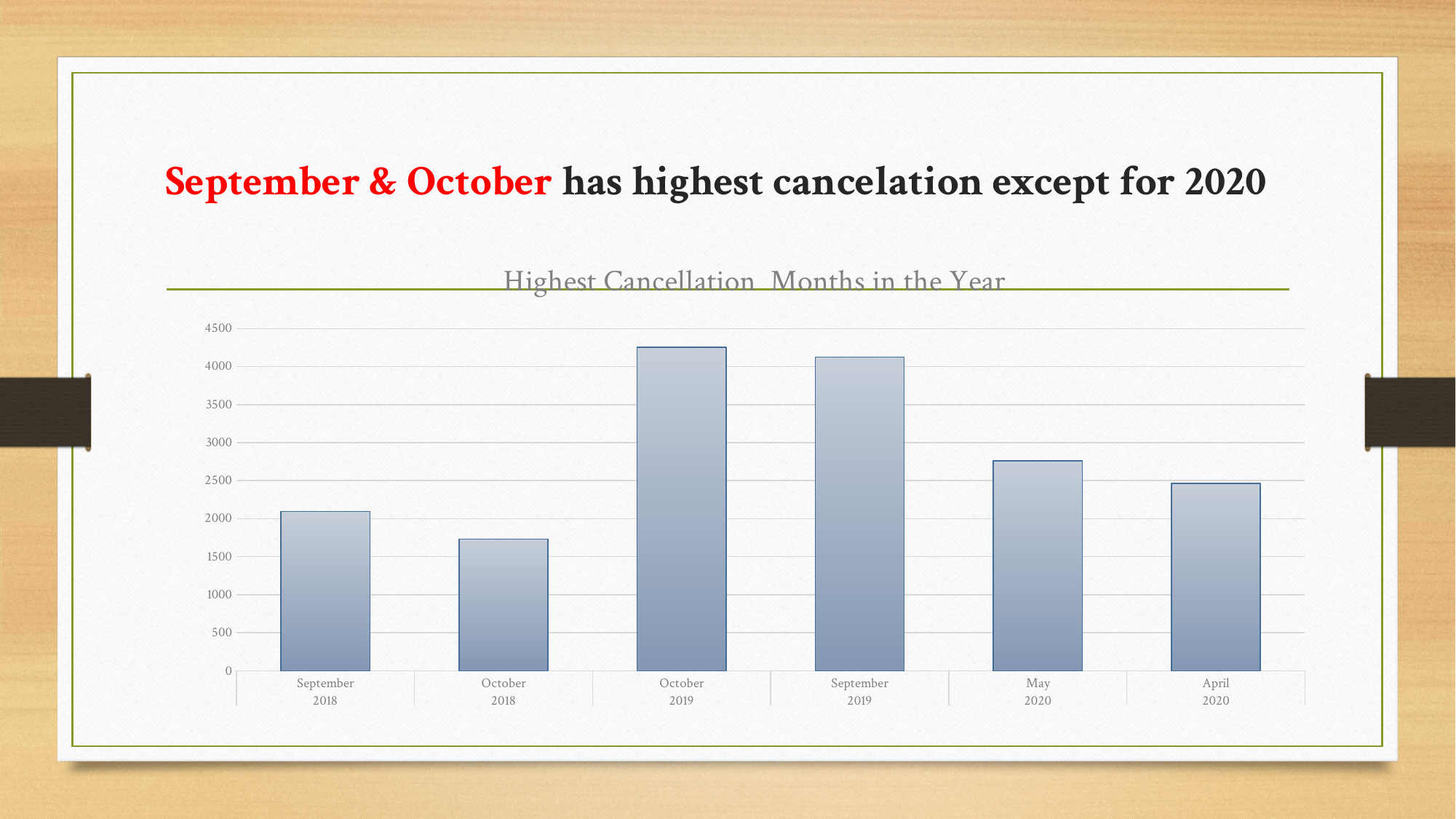

# September & October has highest cancelation except for 2020

### Chart: Highest Cancellation  Months in the Year

| Category |  |
|---|---|
| September | 2094.0 |
| October | 1732.0 |
| October | 4254.0 |
| September | 4124.0 |
| May | 2762.0 |
| April | 2463.0 |